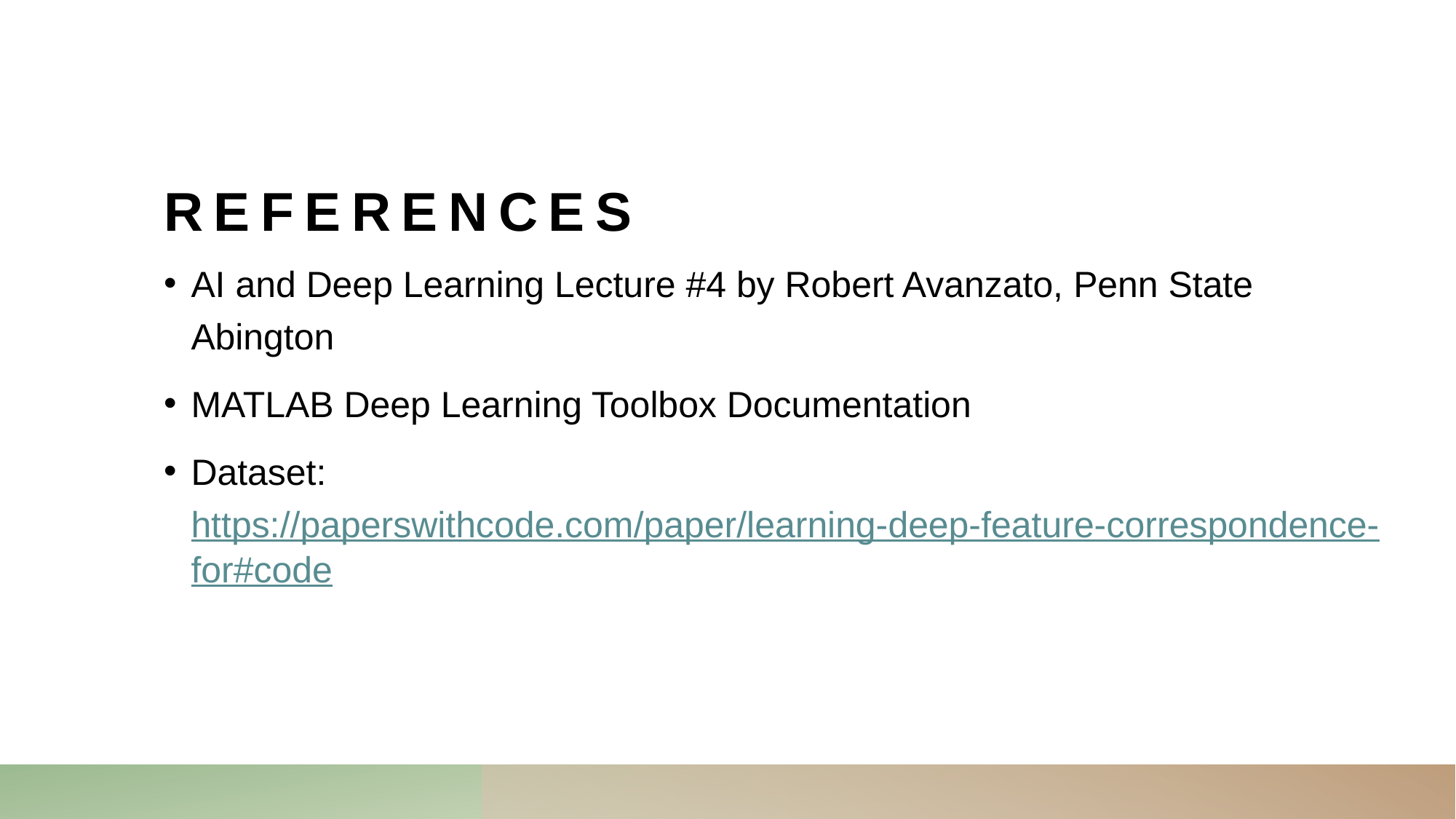

# References
AI and Deep Learning Lecture #4 by Robert Avanzato, Penn State Abington
MATLAB Deep Learning Toolbox Documentation
Dataset: https://paperswithcode.com/paper/learning-deep-feature-correspondence-for#code